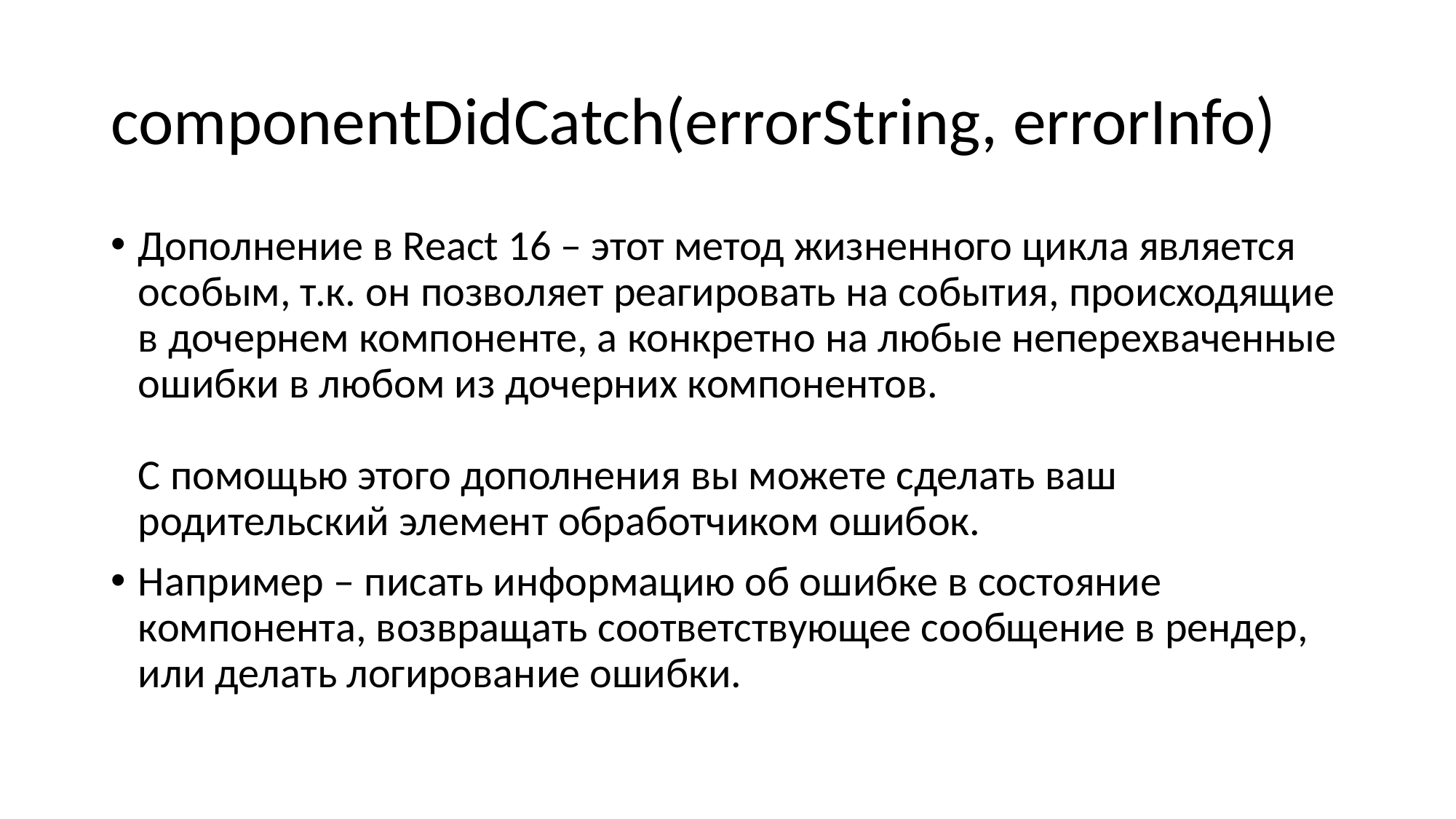

# componentDidCatch(errorString, errorInfo)
Дополнение в React 16 – этот метод жизненного цикла является особым, т.к. он позволяет реагировать на события, происходящие в дочернем компоненте, а конкретно на любые неперехваченные ошибки в любом из дочерних компонентов.
С помощью этого дополнения вы можете сделать ваш родительский элемент обработчиком ошибок.
Например – писать информацию об ошибке в состояние компонента, возвращать соответствующее сообщение в рендер, или делать логирование ошибки.